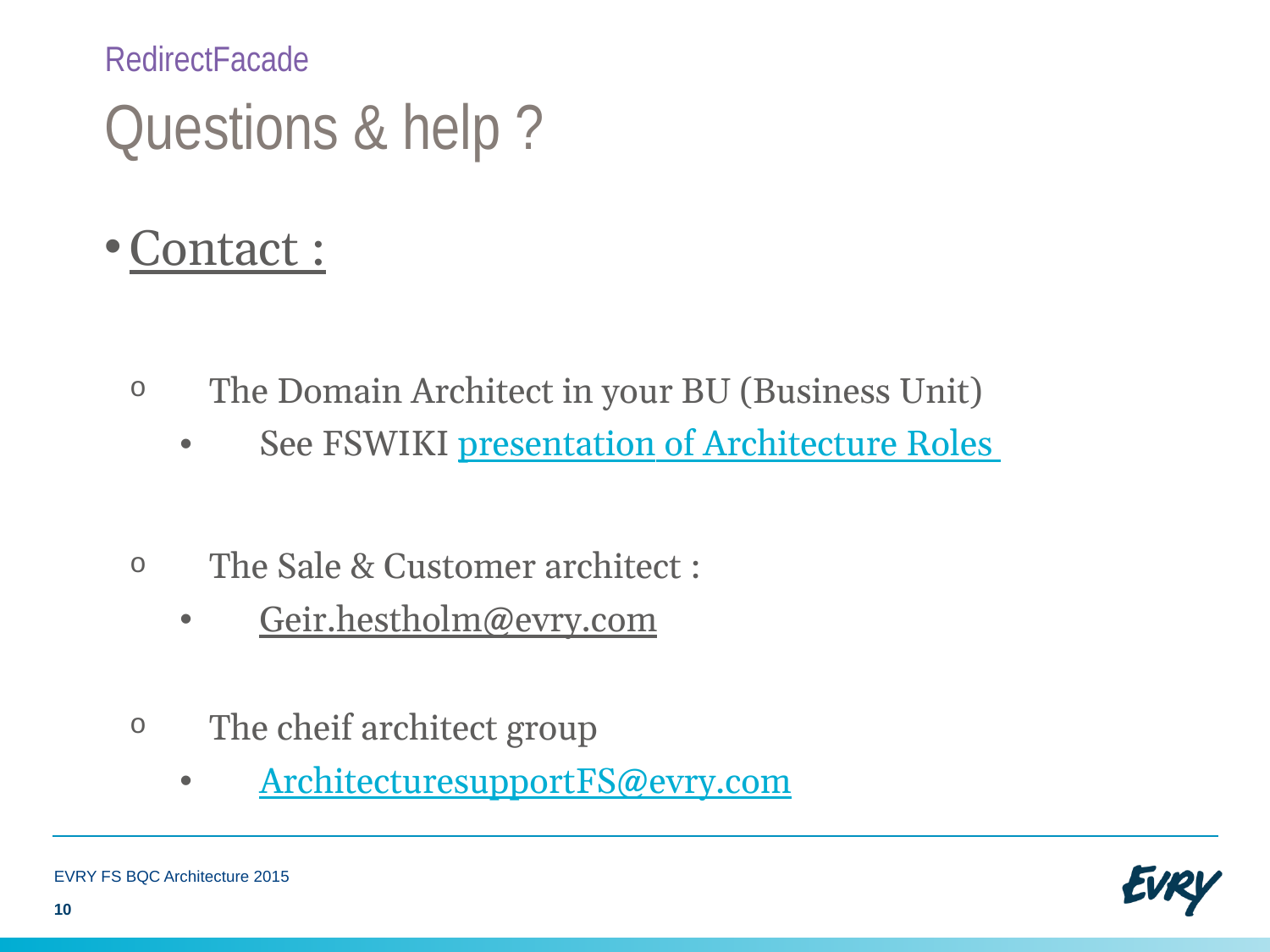

RedirectFacade
# Questions & help ?
Contact :

The Domain Architect in your BU (Business Unit)
See FSWIKI presentation of Architecture Roles

The Sale & Customer architect :
Geir.hestholm@evry.com

The cheif architect group
ArchitecturesupportFS@evry.com

EVRY FS BQC Architecture 2015
10